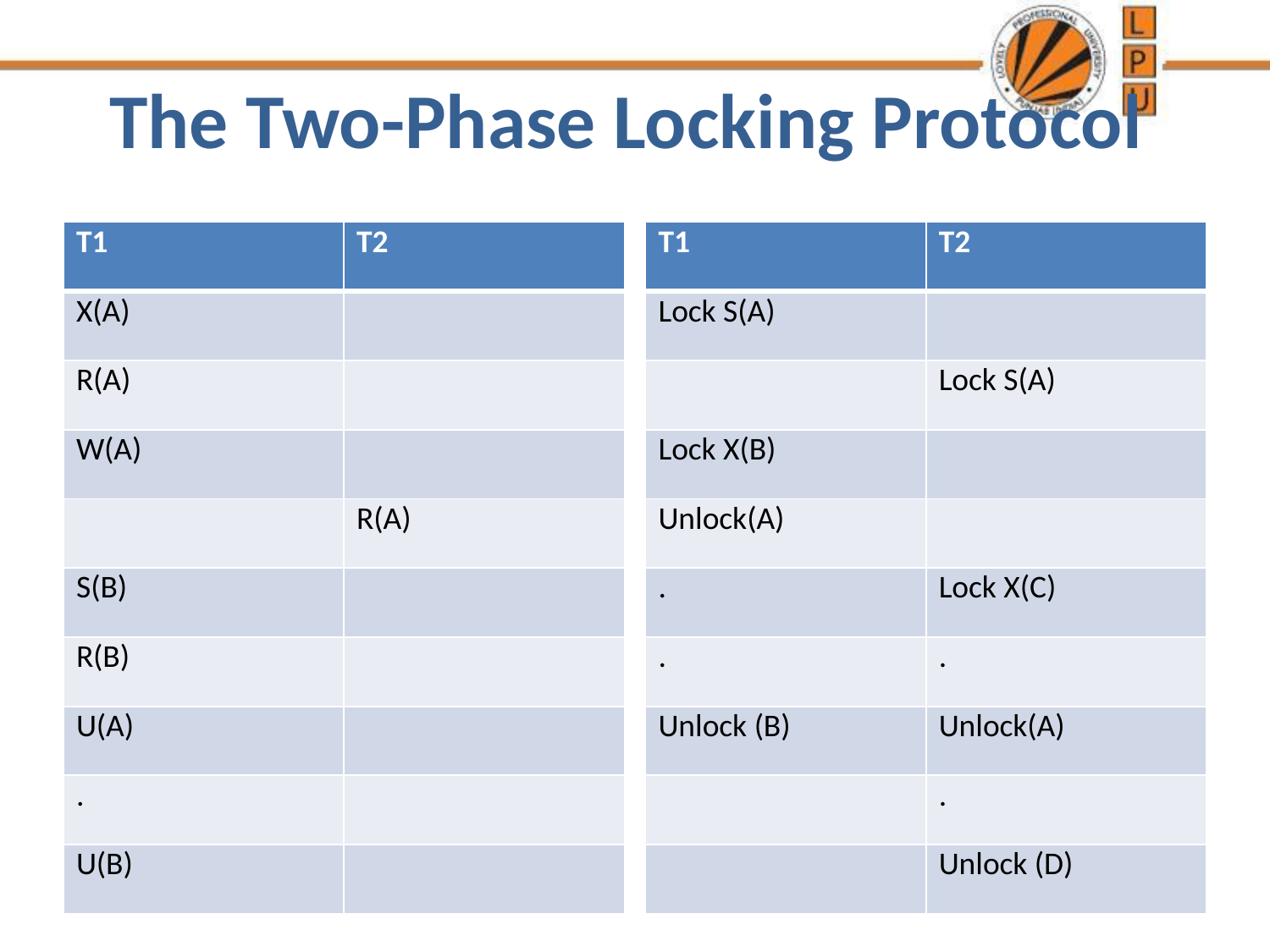

# The Two-Phase Locking Protocol
| T1 | T2 |
| --- | --- |
| X(A) |  |
| R(A) |  |
| W(A) |  |
|  | R(A) |
| S(B) |  |
| R(B) |  |
| U(A) |  |
| . |  |
| U(B) |  |
| T1 | T2 |
| --- | --- |
| Lock S(A) |  |
|  | Lock S(A) |
| Lock X(B) |  |
| Unlock(A) |  |
| . | Lock X(C) |
| . | . |
| Unlock (B) | Unlock(A) |
|  | . |
|  | Unlock (D) |